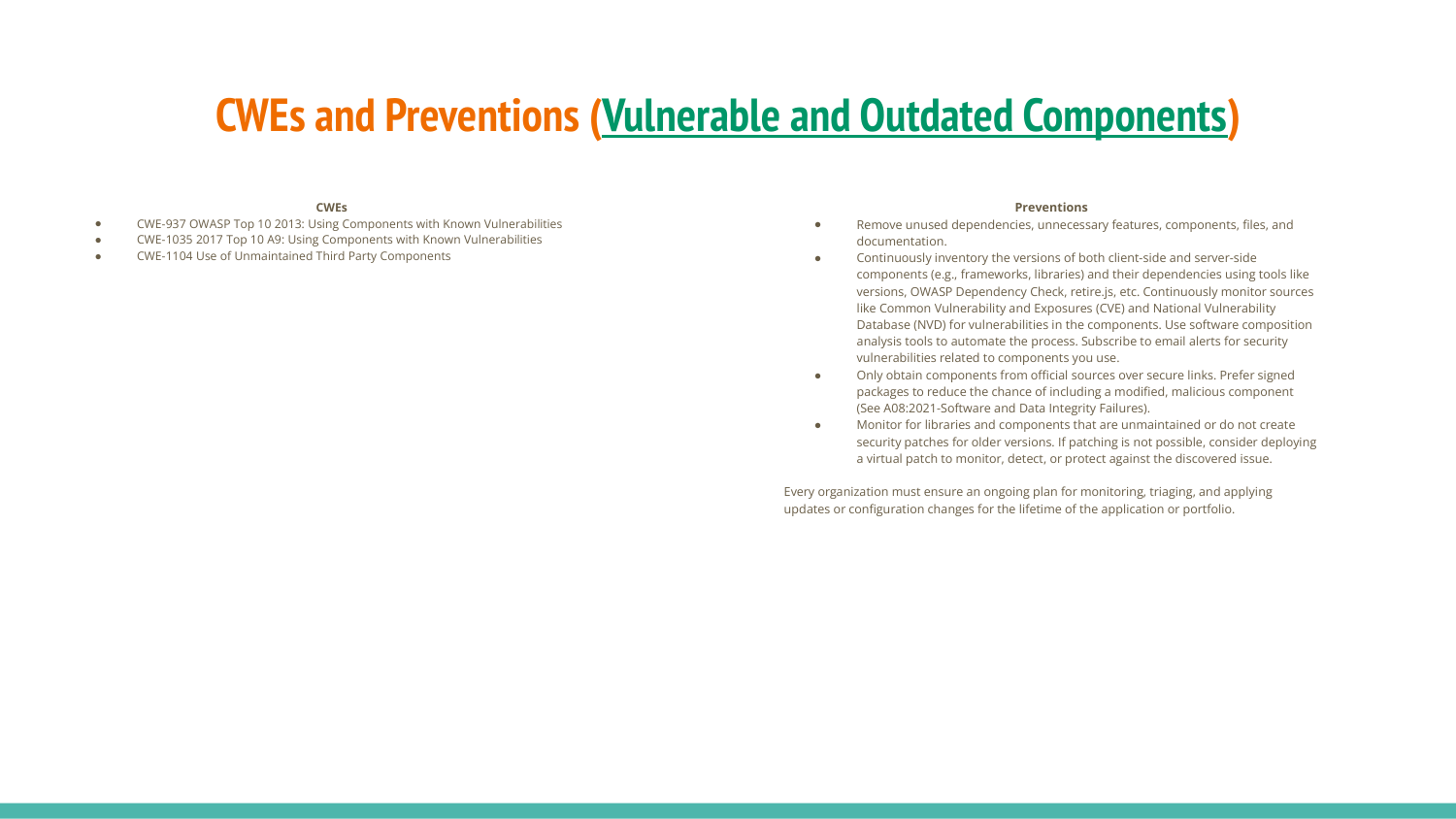

# CWEs and Preventions (Vulnerable and Outdated Components)
CWEs
CWE-937 OWASP Top 10 2013: Using Components with Known Vulnerabilities
CWE-1035 2017 Top 10 A9: Using Components with Known Vulnerabilities
CWE-1104 Use of Unmaintained Third Party Components
Preventions
Remove unused dependencies, unnecessary features, components, files, and documentation.
Continuously inventory the versions of both client-side and server-side components (e.g., frameworks, libraries) and their dependencies using tools like versions, OWASP Dependency Check, retire.js, etc. Continuously monitor sources like Common Vulnerability and Exposures (CVE) and National Vulnerability Database (NVD) for vulnerabilities in the components. Use software composition analysis tools to automate the process. Subscribe to email alerts for security vulnerabilities related to components you use.
Only obtain components from official sources over secure links. Prefer signed packages to reduce the chance of including a modified, malicious component (See A08:2021-Software and Data Integrity Failures).
Monitor for libraries and components that are unmaintained or do not create security patches for older versions. If patching is not possible, consider deploying a virtual patch to monitor, detect, or protect against the discovered issue.

Every organization must ensure an ongoing plan for monitoring, triaging, and applying updates or configuration changes for the lifetime of the application or portfolio.